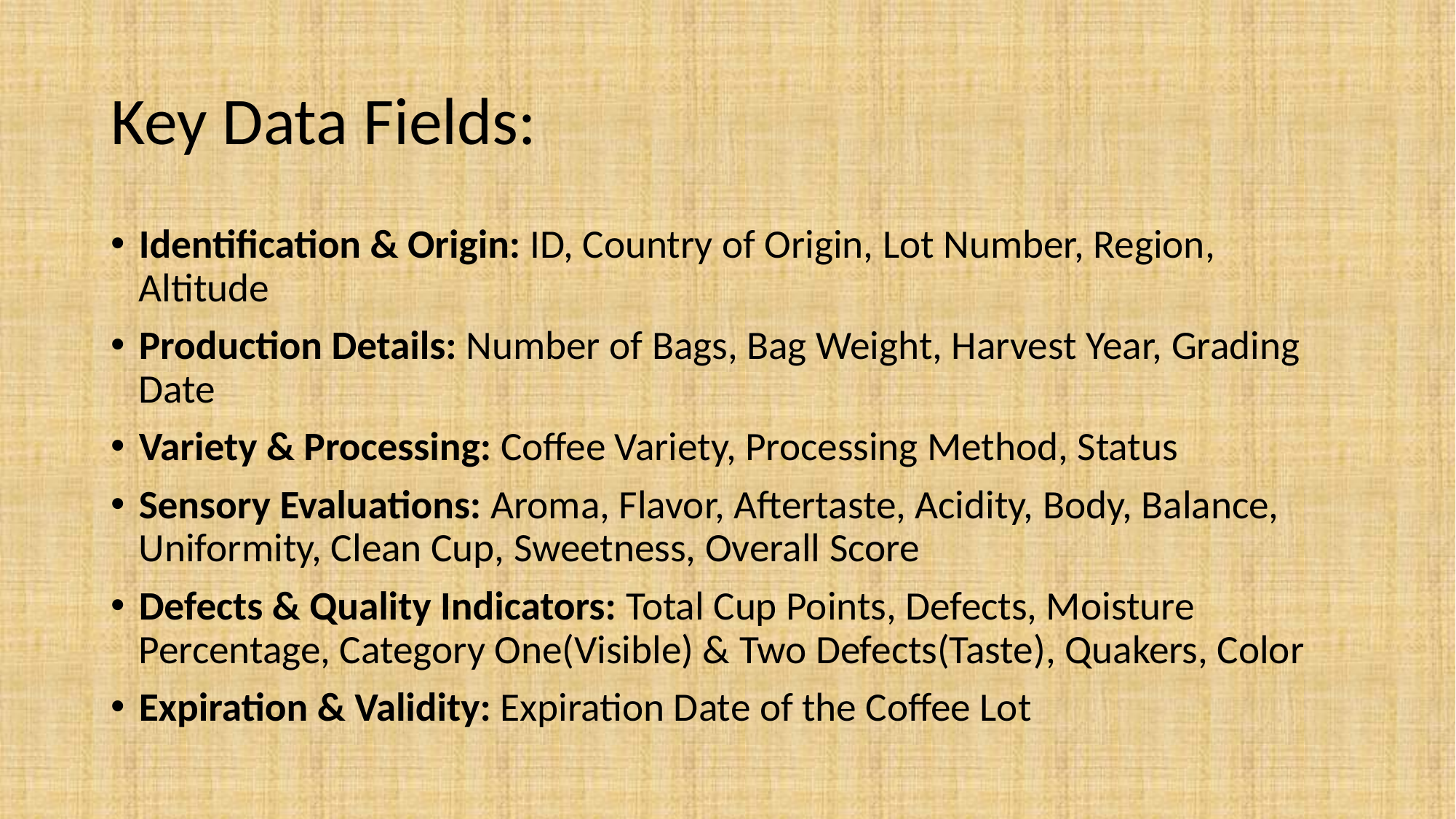

# Key Data Fields:
Identification & Origin: ID, Country of Origin, Lot Number, Region, Altitude
Production Details: Number of Bags, Bag Weight, Harvest Year, Grading Date
Variety & Processing: Coffee Variety, Processing Method, Status
Sensory Evaluations: Aroma, Flavor, Aftertaste, Acidity, Body, Balance, Uniformity, Clean Cup, Sweetness, Overall Score
Defects & Quality Indicators: Total Cup Points, Defects, Moisture Percentage, Category One(Visible) & Two Defects(Taste), Quakers, Color
Expiration & Validity: Expiration Date of the Coffee Lot